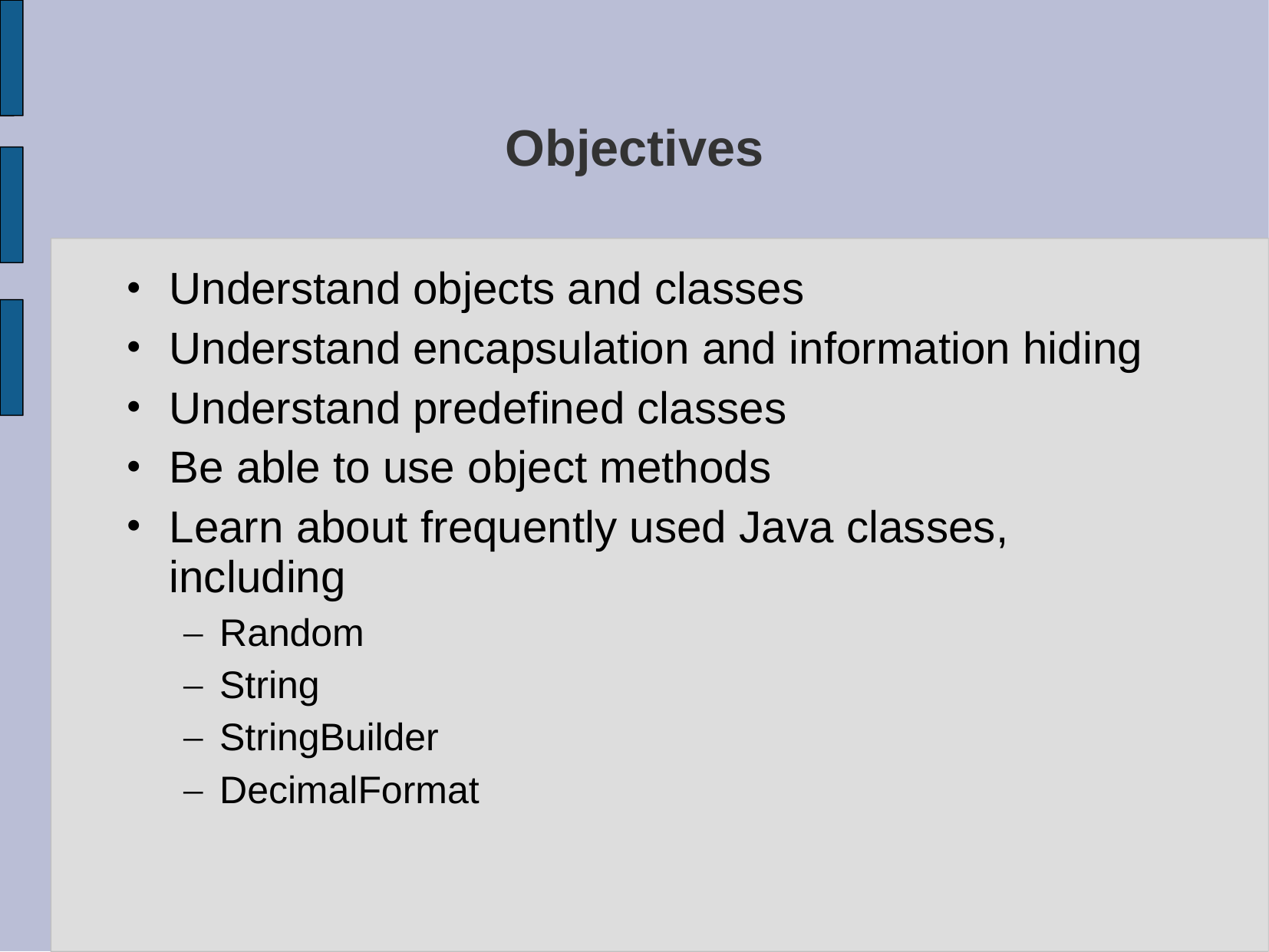

# Objectives
Understand objects and classes
Understand encapsulation and information hiding
Understand predefined classes
Be able to use object methods
Learn about frequently used Java classes, including
Random
String
StringBuilder
DecimalFormat